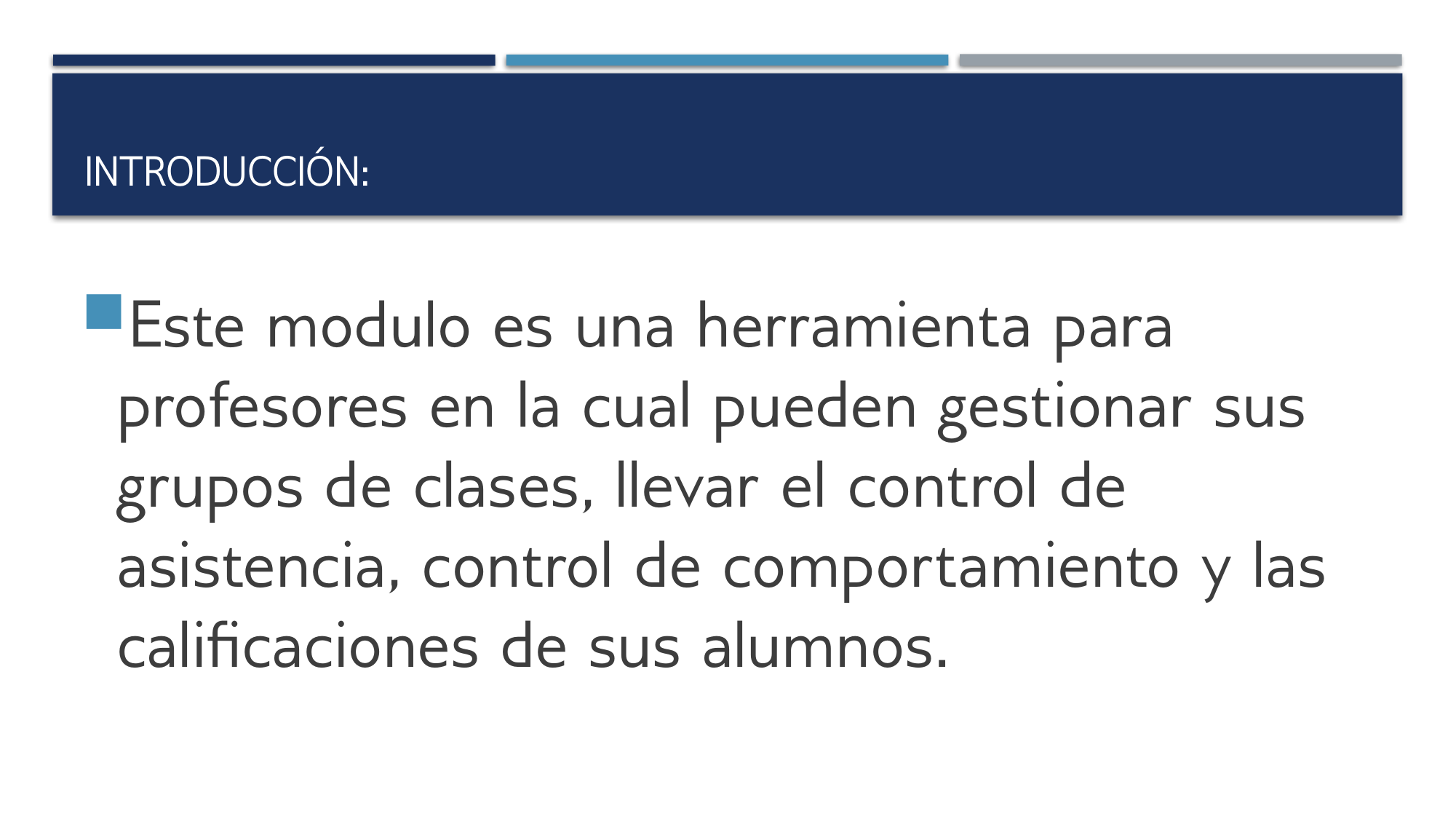

# Introducción:
Este modulo es una herramienta para profesores en la cual pueden gestionar sus grupos de clases, llevar el control de asistencia, control de comportamiento y las calificaciones de sus alumnos.